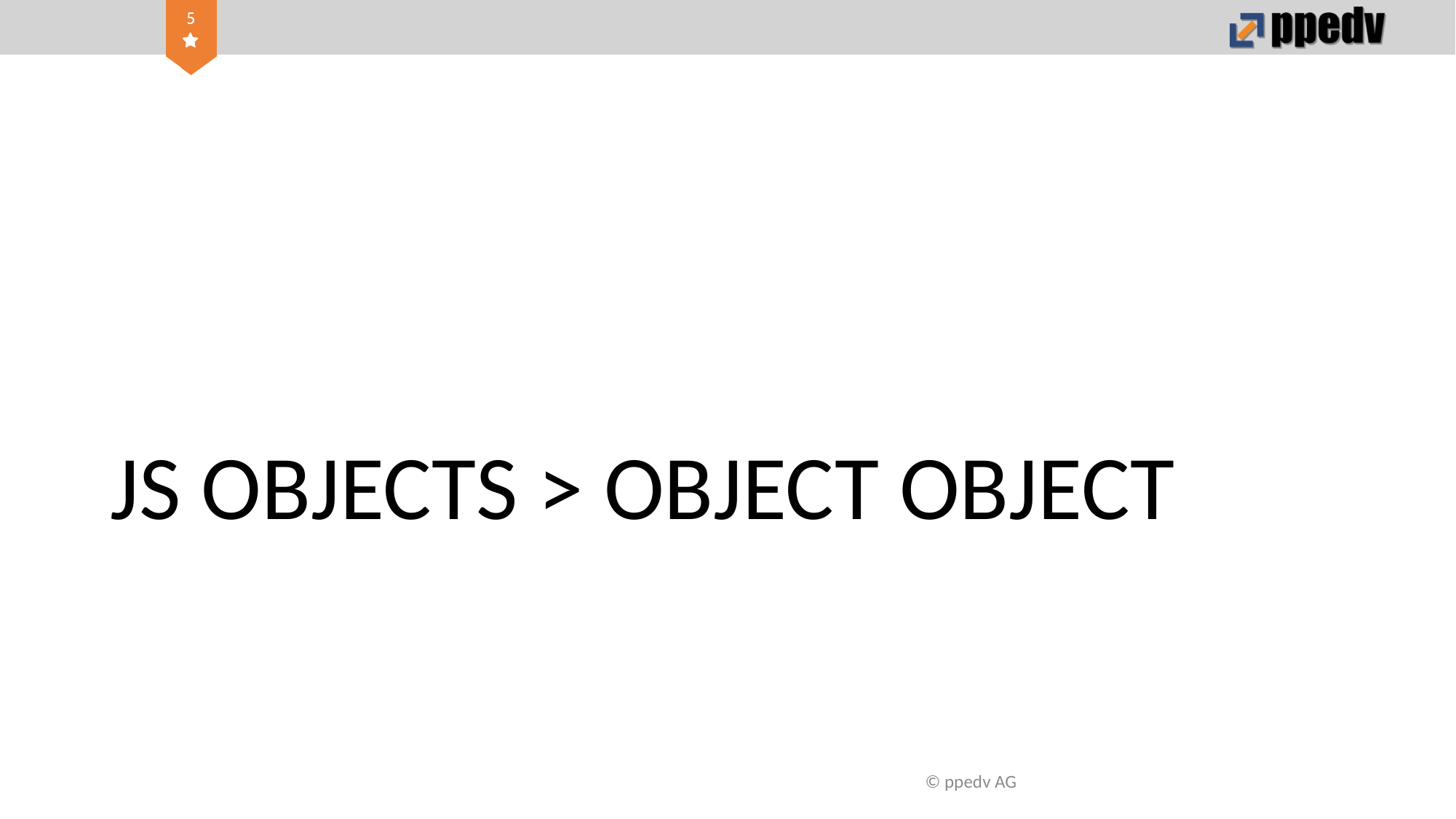

# JS OBJECTS > OBJECT OBJECT

© ppedv AG